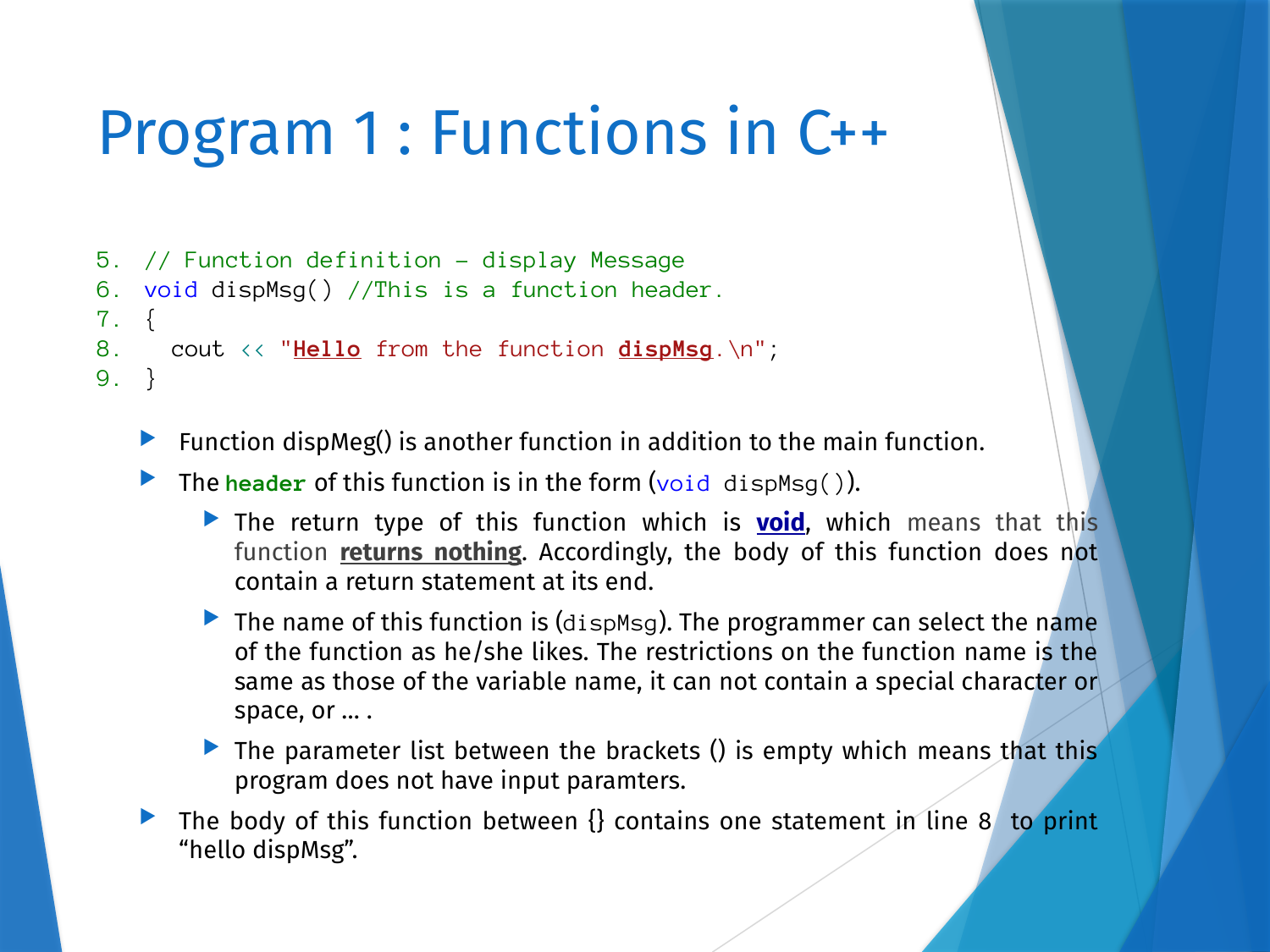

# Program 1 : Functions in C++
// Function definition - display Message
void dispMsg() //This is a function header.
{
  cout << "Hello from the function dispMsg.\n";
}

Function dispMeg() is another function in addition to the main function.
The header of this function is in the form (void dispMsg()).
The return type of this function which is void, which means that this function returns nothing. Accordingly, the body of this function does not contain a return statement at its end.
The name of this function is (dispMsg). The programmer can select the name of the function as he/she likes. The restrictions on the function name is the same as those of the variable name, it can not contain a special character or space, or … .
The parameter list between the brackets () is empty which means that this program does not have input paramters.
The body of this function between {} contains one statement in line 8  to print “hello dispMsg”.